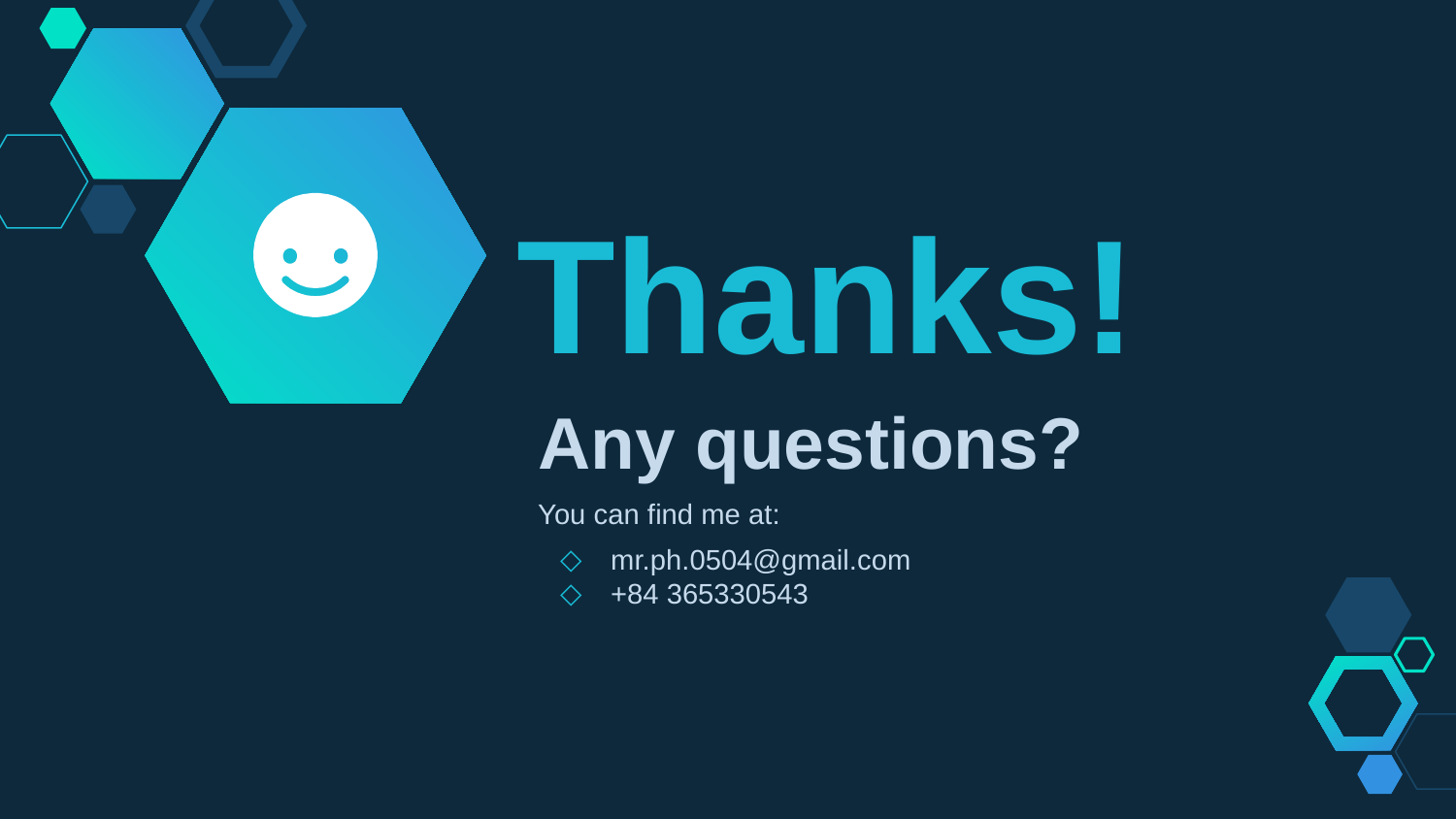

Thanks!
Any questions?
You can find me at:
mr.ph.0504@gmail.com
+84 365330543